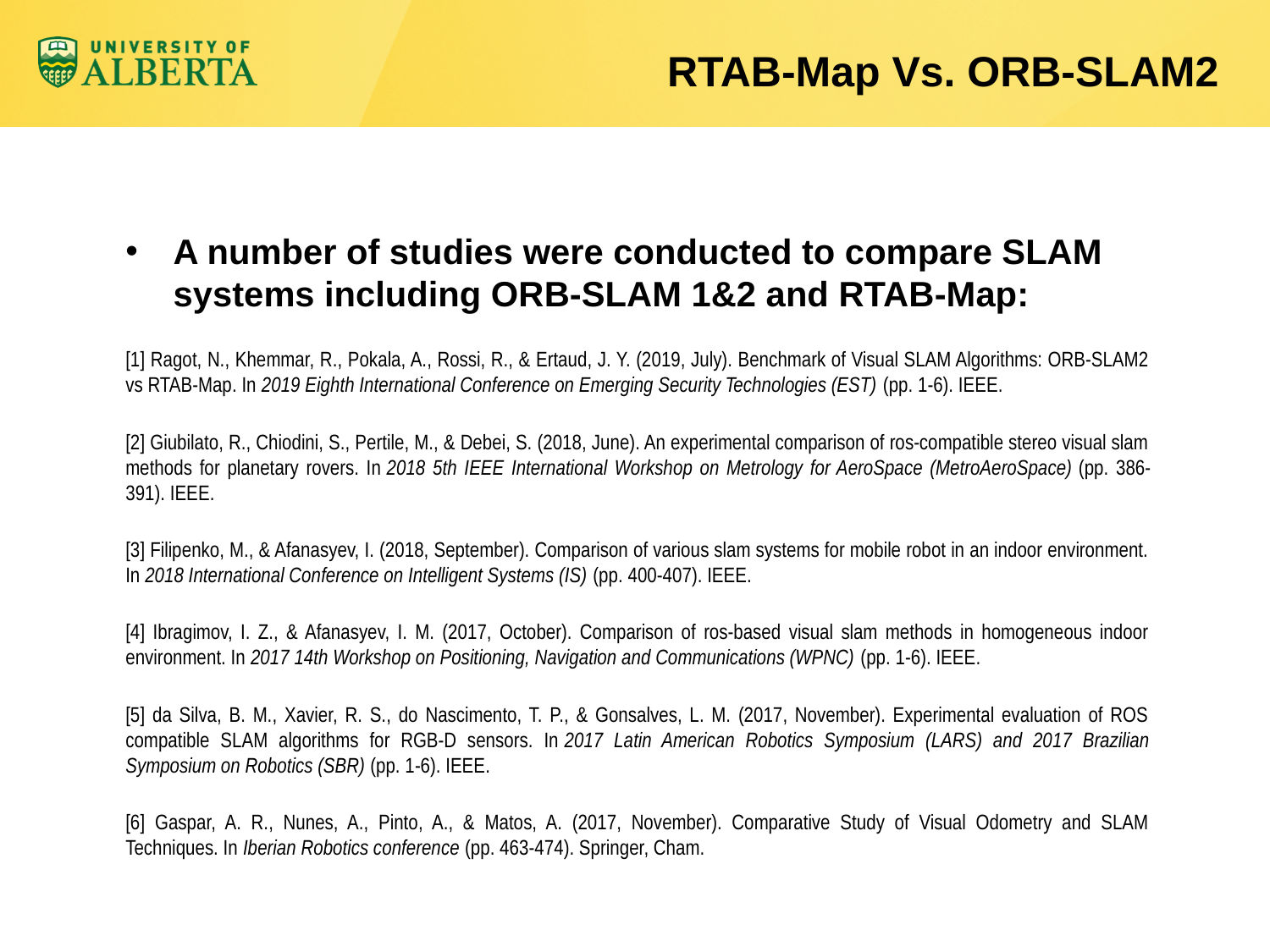

# RTAB-Map Vs. ORB-SLAM2
A number of studies were conducted to compare SLAM systems including ORB-SLAM 1&2 and RTAB-Map:
[1] Ragot, N., Khemmar, R., Pokala, A., Rossi, R., & Ertaud, J. Y. (2019, July). Benchmark of Visual SLAM Algorithms: ORB-SLAM2 vs RTAB-Map. In 2019 Eighth International Conference on Emerging Security Technologies (EST) (pp. 1-6). IEEE.
[2] Giubilato, R., Chiodini, S., Pertile, M., & Debei, S. (2018, June). An experimental comparison of ros-compatible stereo visual slam methods for planetary rovers. In 2018 5th IEEE International Workshop on Metrology for AeroSpace (MetroAeroSpace) (pp. 386-391). IEEE.
[3] Filipenko, M., & Afanasyev, I. (2018, September). Comparison of various slam systems for mobile robot in an indoor environment. In 2018 International Conference on Intelligent Systems (IS) (pp. 400-407). IEEE.
[4] Ibragimov, I. Z., & Afanasyev, I. M. (2017, October). Comparison of ros-based visual slam methods in homogeneous indoor environment. In 2017 14th Workshop on Positioning, Navigation and Communications (WPNC) (pp. 1-6). IEEE.
[5] da Silva, B. M., Xavier, R. S., do Nascimento, T. P., & Gonsalves, L. M. (2017, November). Experimental evaluation of ROS compatible SLAM algorithms for RGB-D sensors. In 2017 Latin American Robotics Symposium (LARS) and 2017 Brazilian Symposium on Robotics (SBR) (pp. 1-6). IEEE.
[6] Gaspar, A. R., Nunes, A., Pinto, A., & Matos, A. (2017, November). Comparative Study of Visual Odometry and SLAM Techniques. In Iberian Robotics conference (pp. 463-474). Springer, Cham.